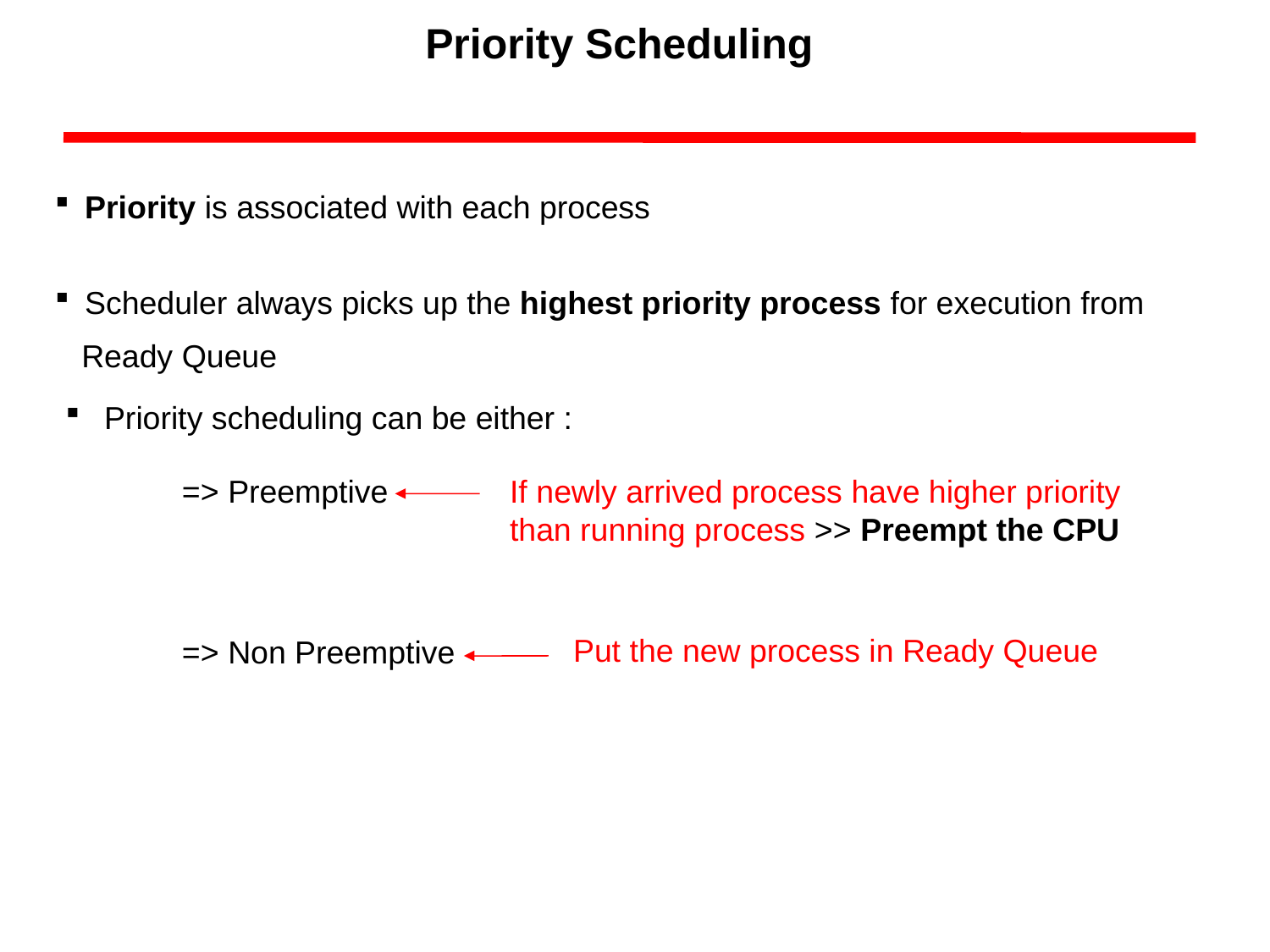

Priority Scheduling

Priority is associated with each process

Scheduler always picks up the highest priority process for execution from
   Ready Queue
 Priority scheduling can be either :
=> Preemptive
If newly arrived process have higher priority than running process >> Preempt the CPU

Put the new process in Ready Queue
=> Non Preemptive